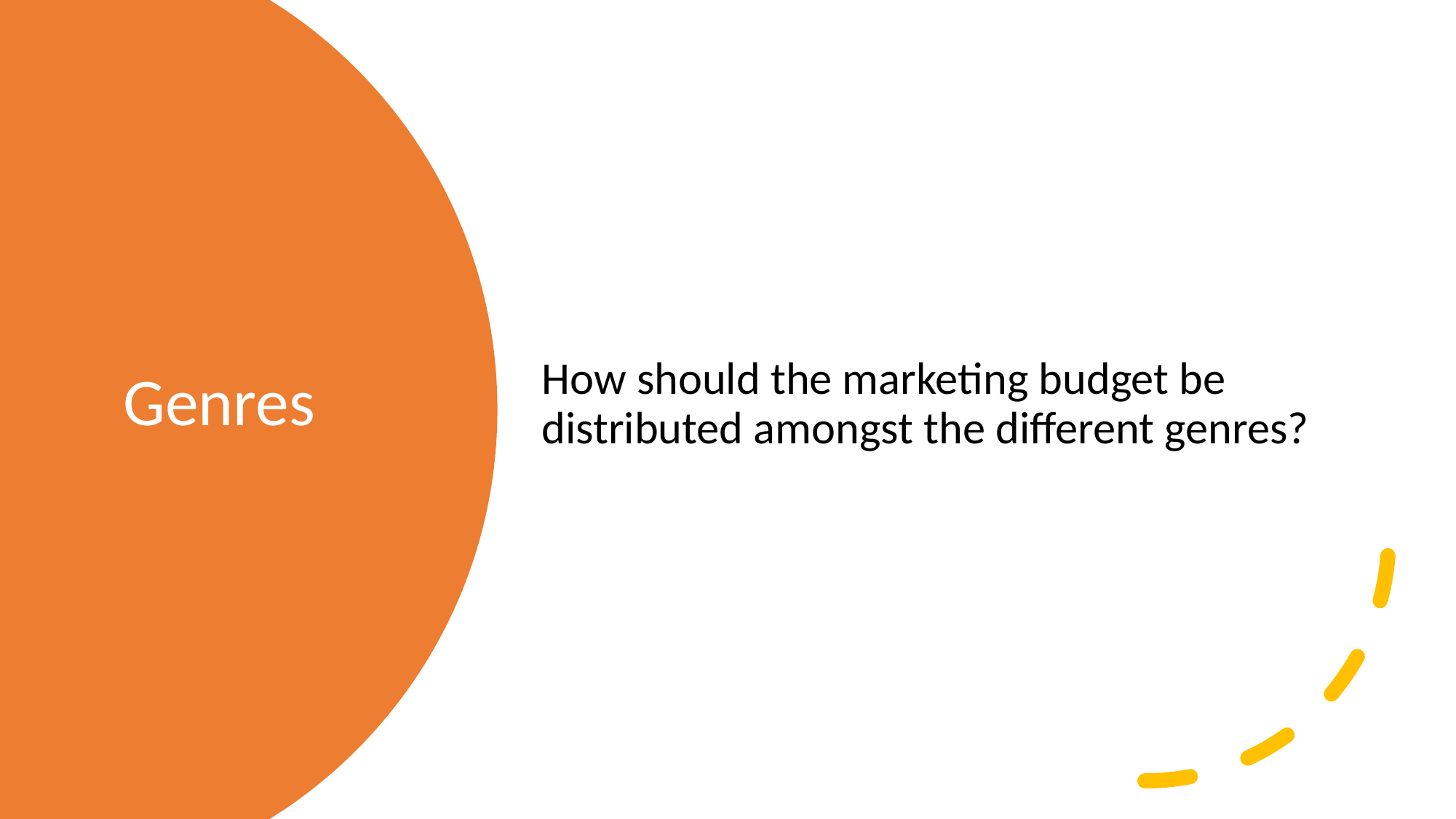

How should the marketing budget be distributed amongst the different genres?
# Genres